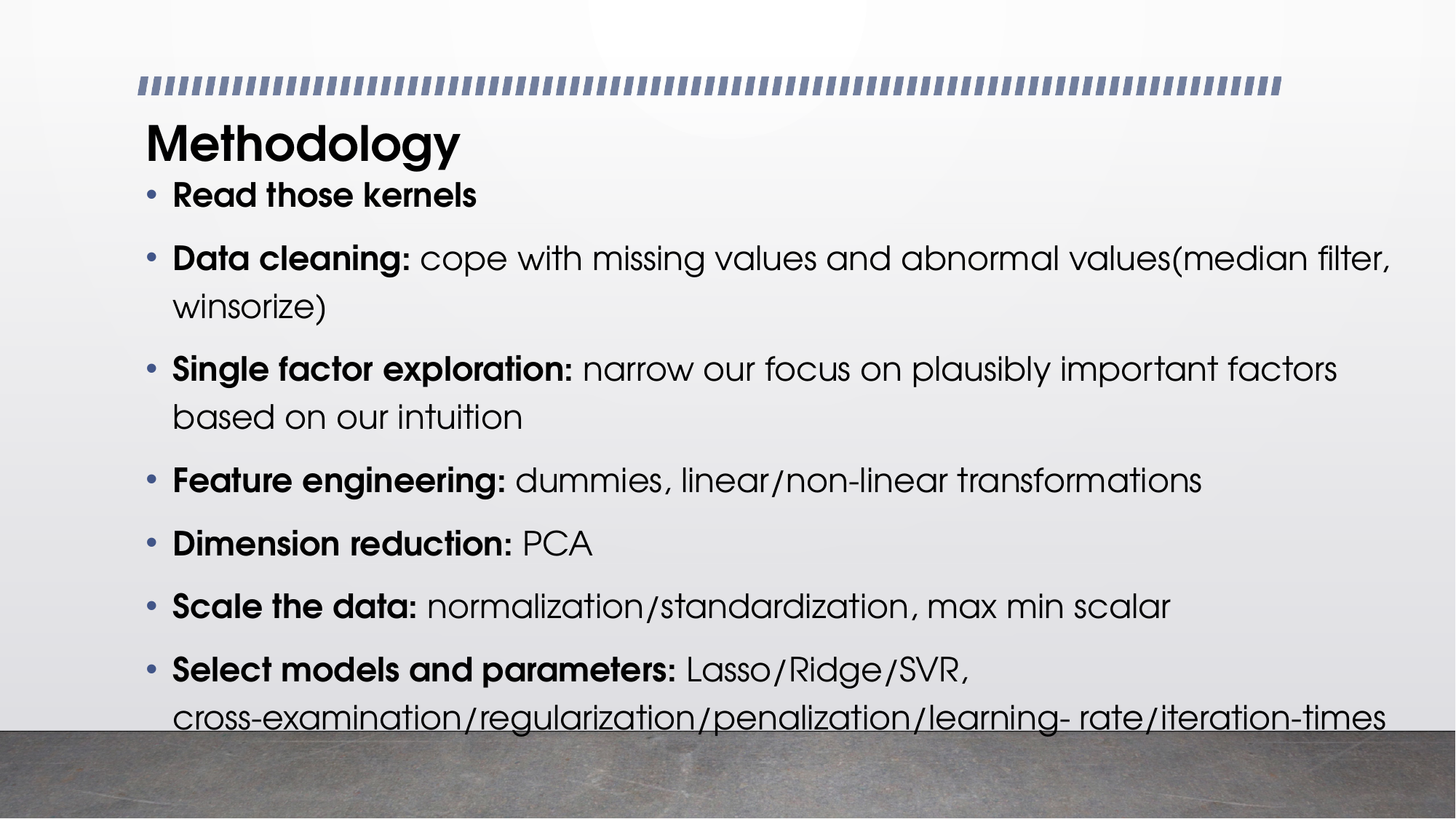

# Methodology
Read those kernels
Data cleaning: cope with missing values and abnormal values(median filter, winsorize)
Single factor exploration: narrow our focus on plausibly important factors based on our intuition
Feature engineering: dummies, linear/non-linear transformations
Dimension reduction: PCA
Scale the data: normalization/standardization, max min scalar
Select models and parameters: Lasso/Ridge/SVR, cross-examination/regularization/penalization/learning- rate/iteration-times